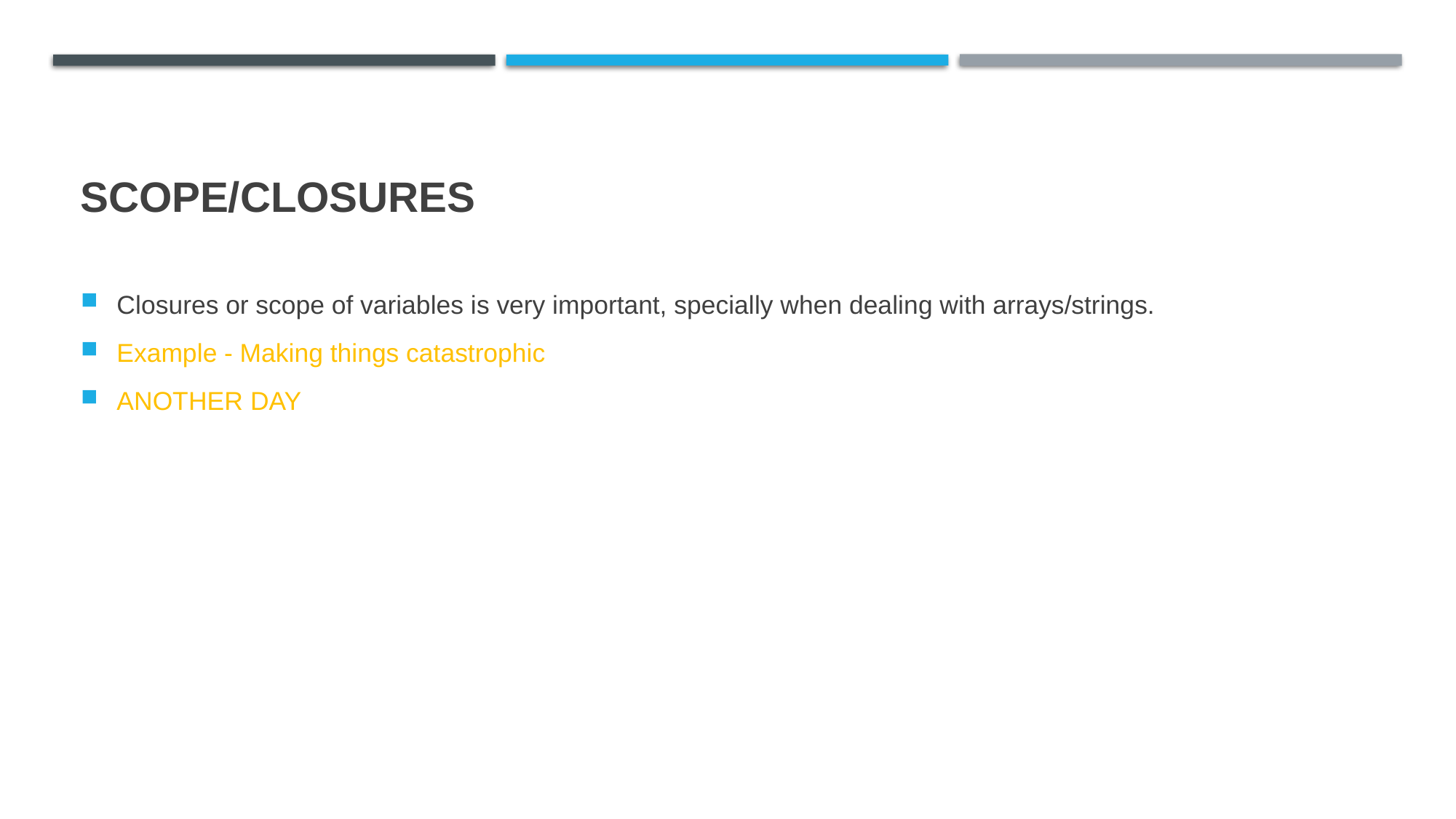

# Scope/Closures
Closures or scope of variables is very important, specially when dealing with arrays/strings.
Example - Making things catastrophic
ANOTHER DAY